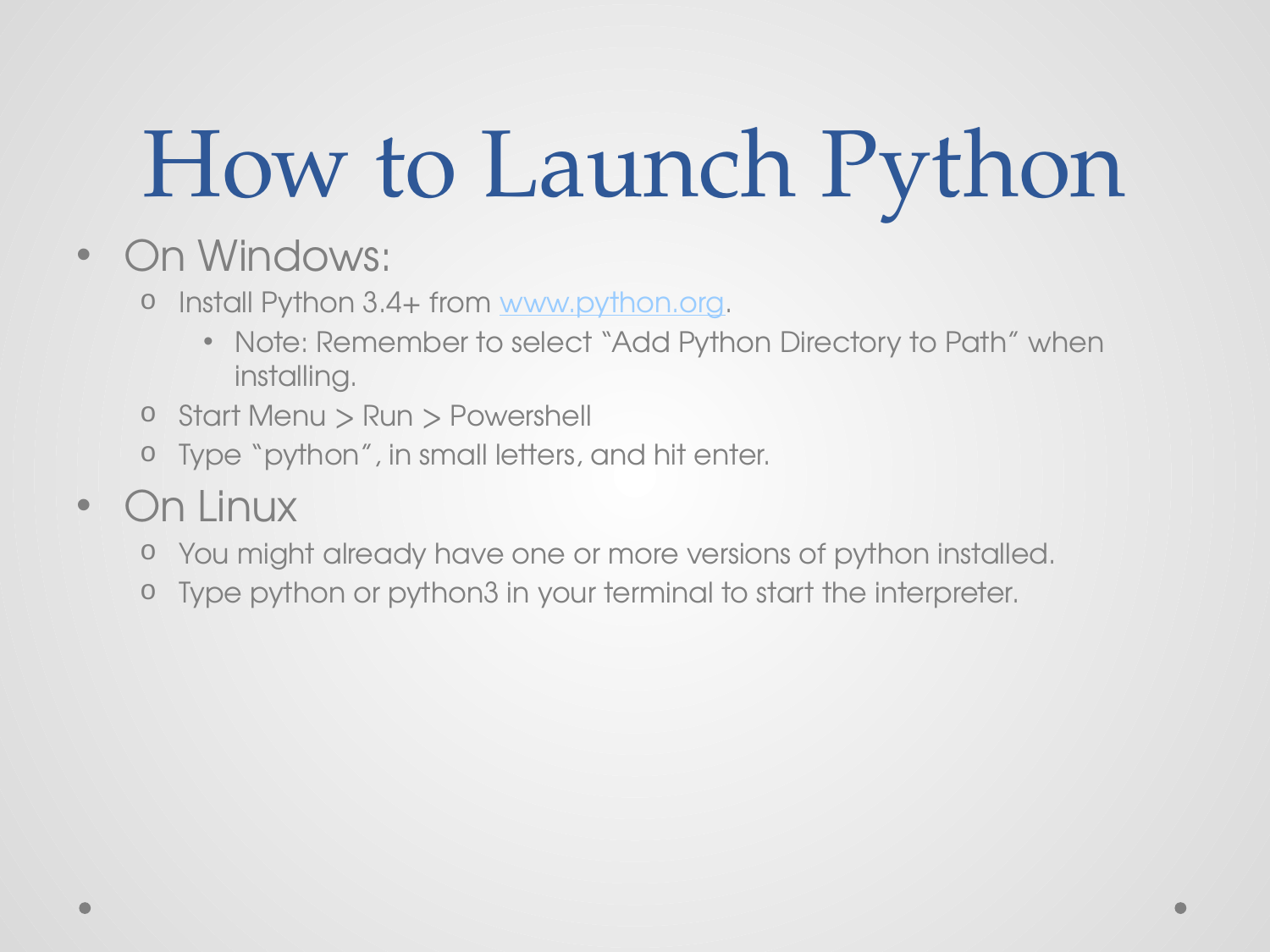

# How to Launch Python
On Windows:
Install Python 3.4+ from www.python.org.
Note: Remember to select “Add Python Directory to Path” when installing.
Start Menu > Run > Powershell
Type “python”, in small letters, and hit enter.
On Linux
You might already have one or more versions of python installed.
Type python or python3 in your terminal to start the interpreter.